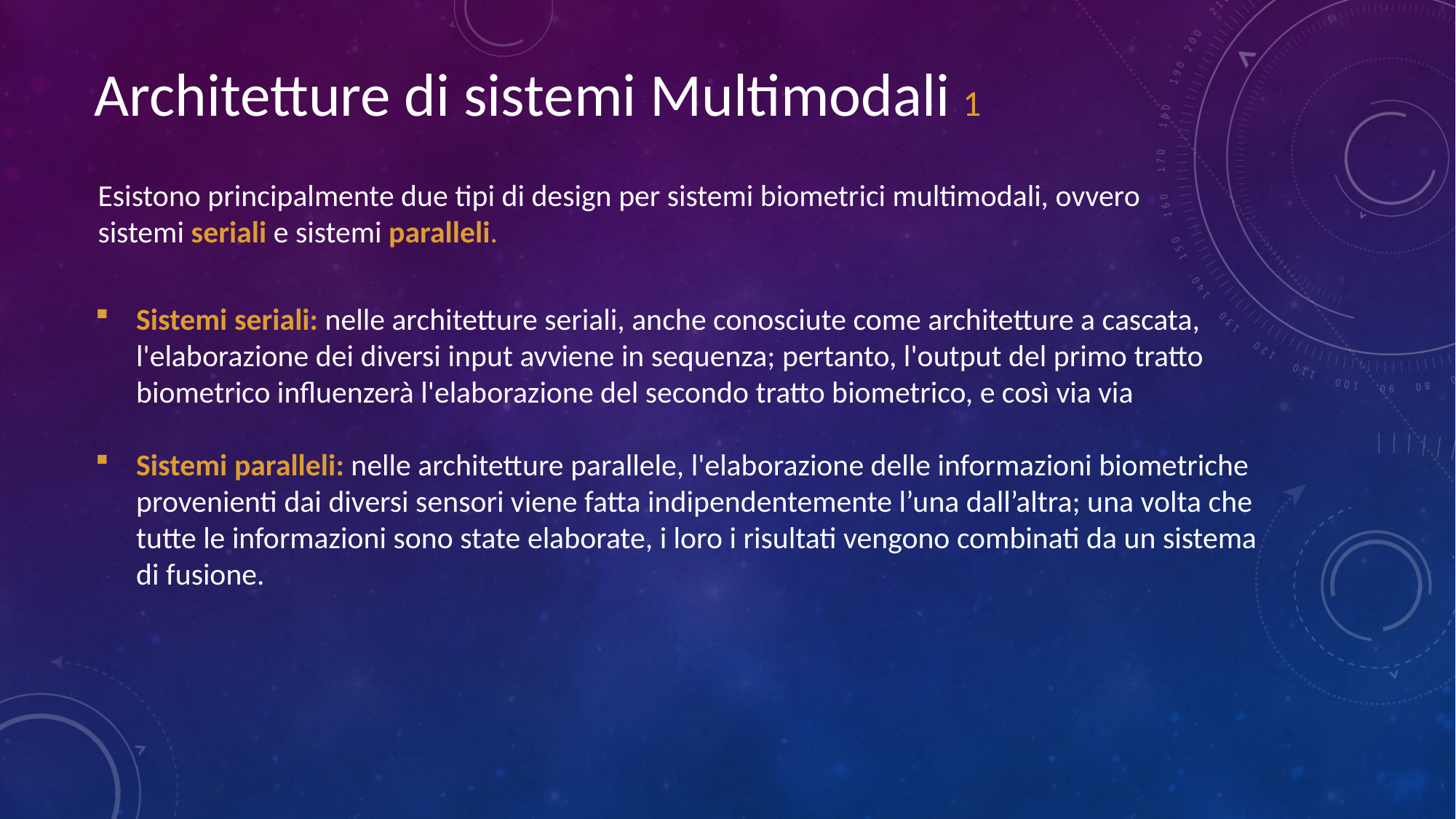

Architetture di sistemi Multimodali 1
Esistono principalmente due tipi di design per sistemi biometrici multimodali, ovvero sistemi seriali e sistemi paralleli.
Sistemi seriali: nelle architetture seriali, anche conosciute come architetture a cascata, l'elaborazione dei diversi input avviene in sequenza; pertanto, l'output del primo tratto biometrico influenzerà l'elaborazione del secondo tratto biometrico, e così via via

Sistemi paralleli: nelle architetture parallele, l'elaborazione delle informazioni biometriche provenienti dai diversi sensori viene fatta indipendentemente l’una dall’altra; una volta che tutte le informazioni sono state elaborate, i loro i risultati vengono combinati da un sistema di fusione.